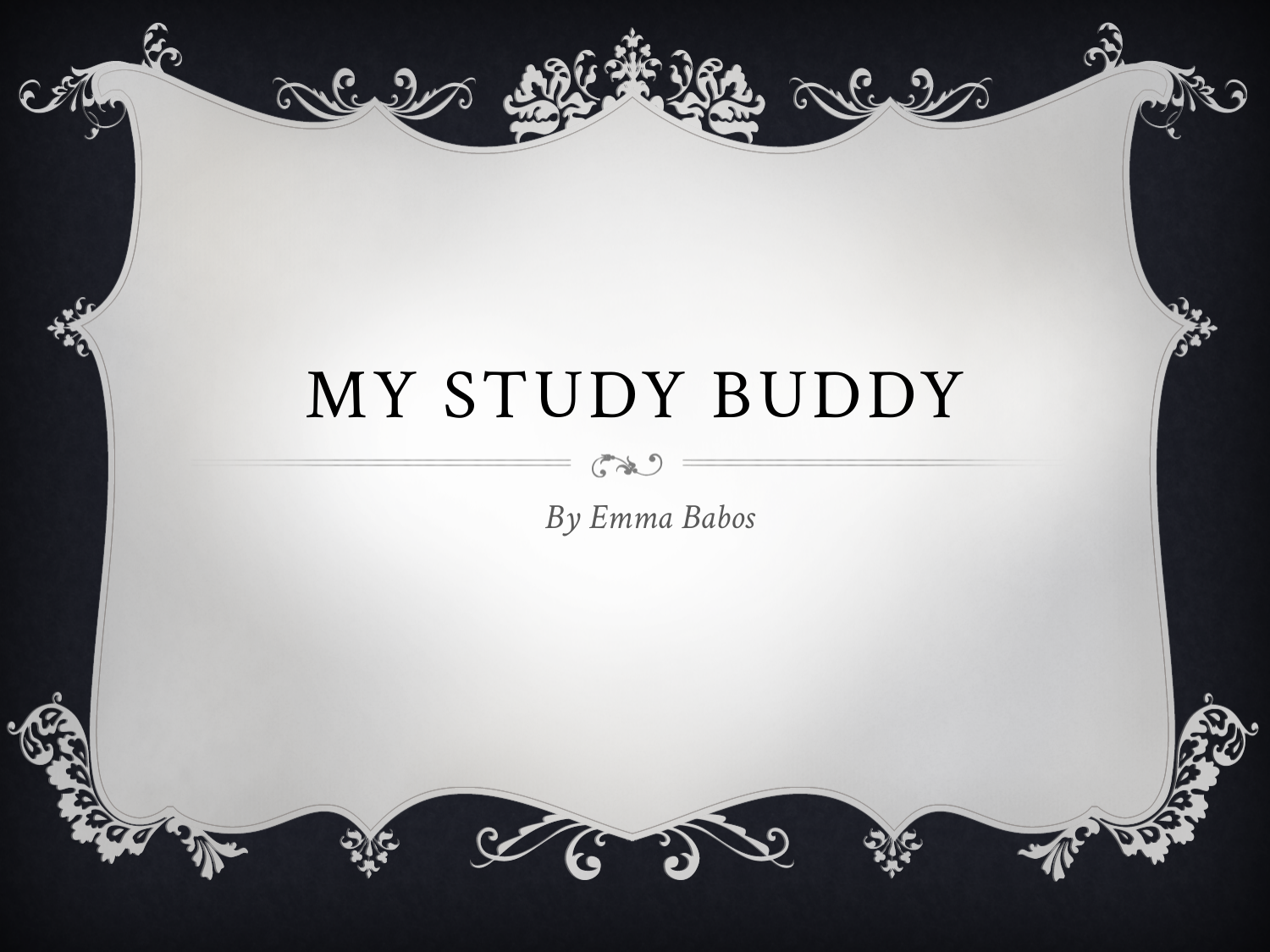

# MY STUDY BUDDY
By Emma Babos